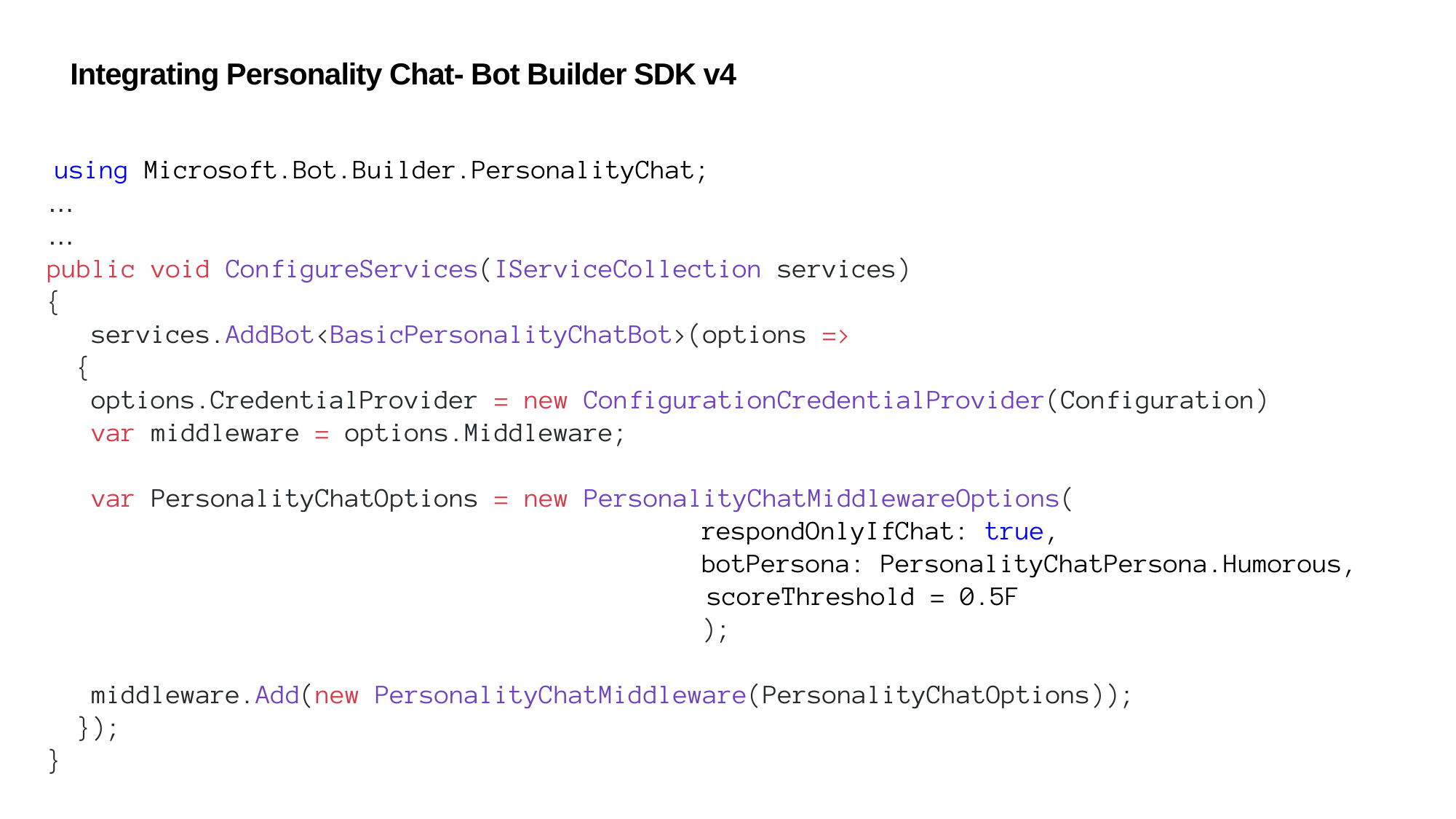

# Integrating Personality Chat- Bot Builder SDK v4
 using Microsoft.Bot.Builder.PersonalityChat;
…
…
public void ConfigureServices(IServiceCollection services)
{
   services.AddBot<BasicPersonalityChatBot>(options =>
  {
   options.CredentialProvider = new ConfigurationCredentialProvider(Configuration)
   var middleware = options.Middleware;

   var PersonalityChatOptions = new PersonalityChatMiddlewareOptions(
						respondOnlyIfChat: true,               			       	               	botPersona: PersonalityChatPersona.Humorous,
				               scoreThreshold = 0.5F
						);

   middleware.Add(new PersonalityChatMiddleware(PersonalityChatOptions));
  });
}